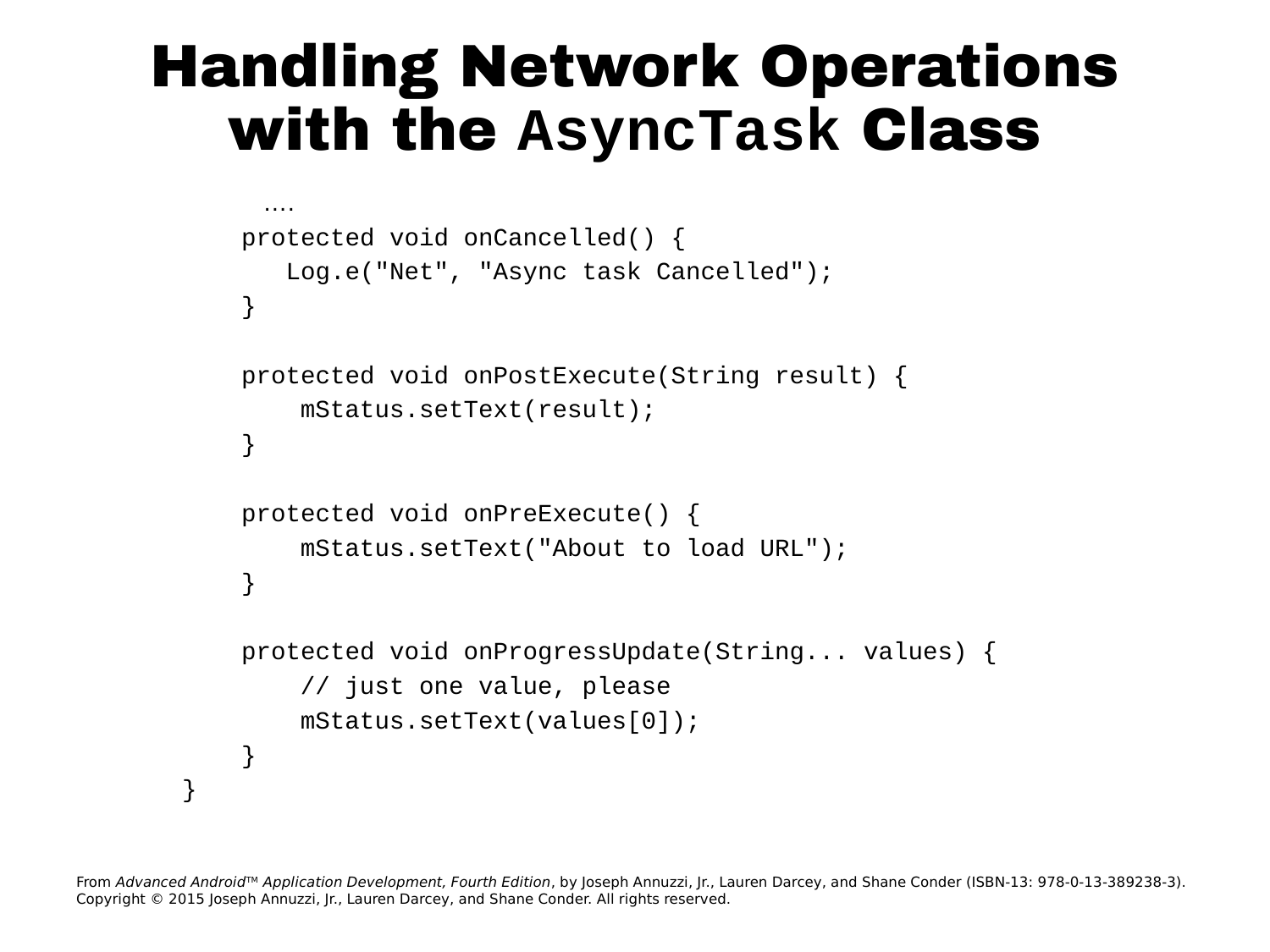

# Handling Network Operations with the AsyncTask Class
    ….
    protected void onCancelled() {
       Log.e("Net", "Async task Cancelled");
    }

    protected void onPostExecute(String result) {
        mStatus.setText(result);
    }

    protected void onPreExecute() {
        mStatus.setText("About to load URL");
    }

    protected void onProgressUpdate(String... values) {
        // just one value, please
        mStatus.setText(values[0]);
    }
}
From Advanced AndroidTM Application Development, Fourth Edition, by Joseph Annuzzi, Jr., Lauren Darcey, and Shane Conder (ISBN-13: 978-0-13-389238-3). Copyright © 2015 Joseph Annuzzi, Jr., Lauren Darcey, and Shane Conder. All rights reserved.